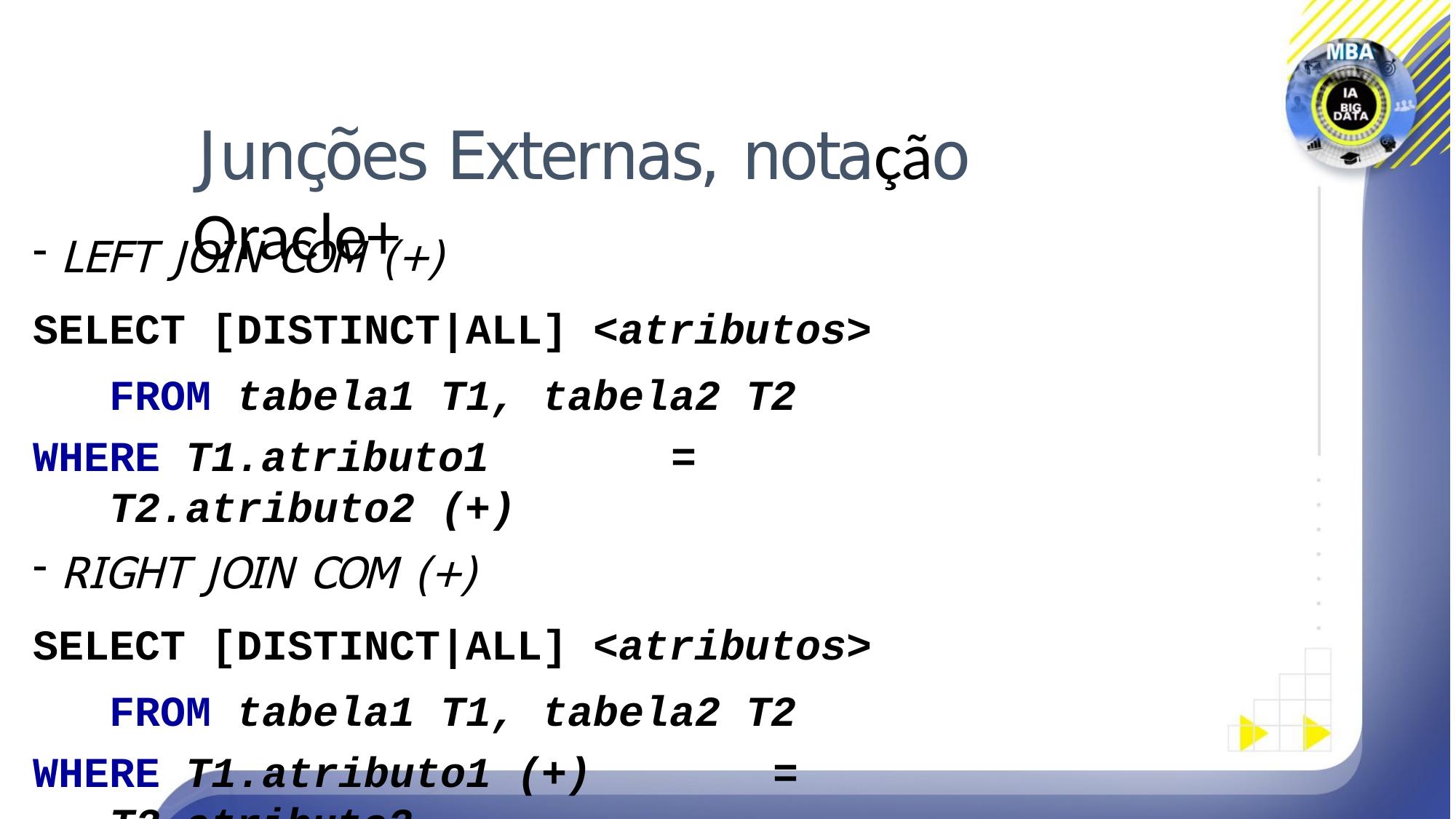

# Junções Externas, notação Oracle+
LEFT JOIN COM (+)
SELECT [DISTINCT|ALL] <atributos> FROM tabela1 T1, tabela2 T2
WHERE T1.atributo1	= T2.atributo2 (+)
RIGHT JOIN COM (+)
SELECT [DISTINCT|ALL] <atributos> FROM tabela1 T1, tabela2 T2
WHERE T1.atributo1 (+)	= T2.atributo2